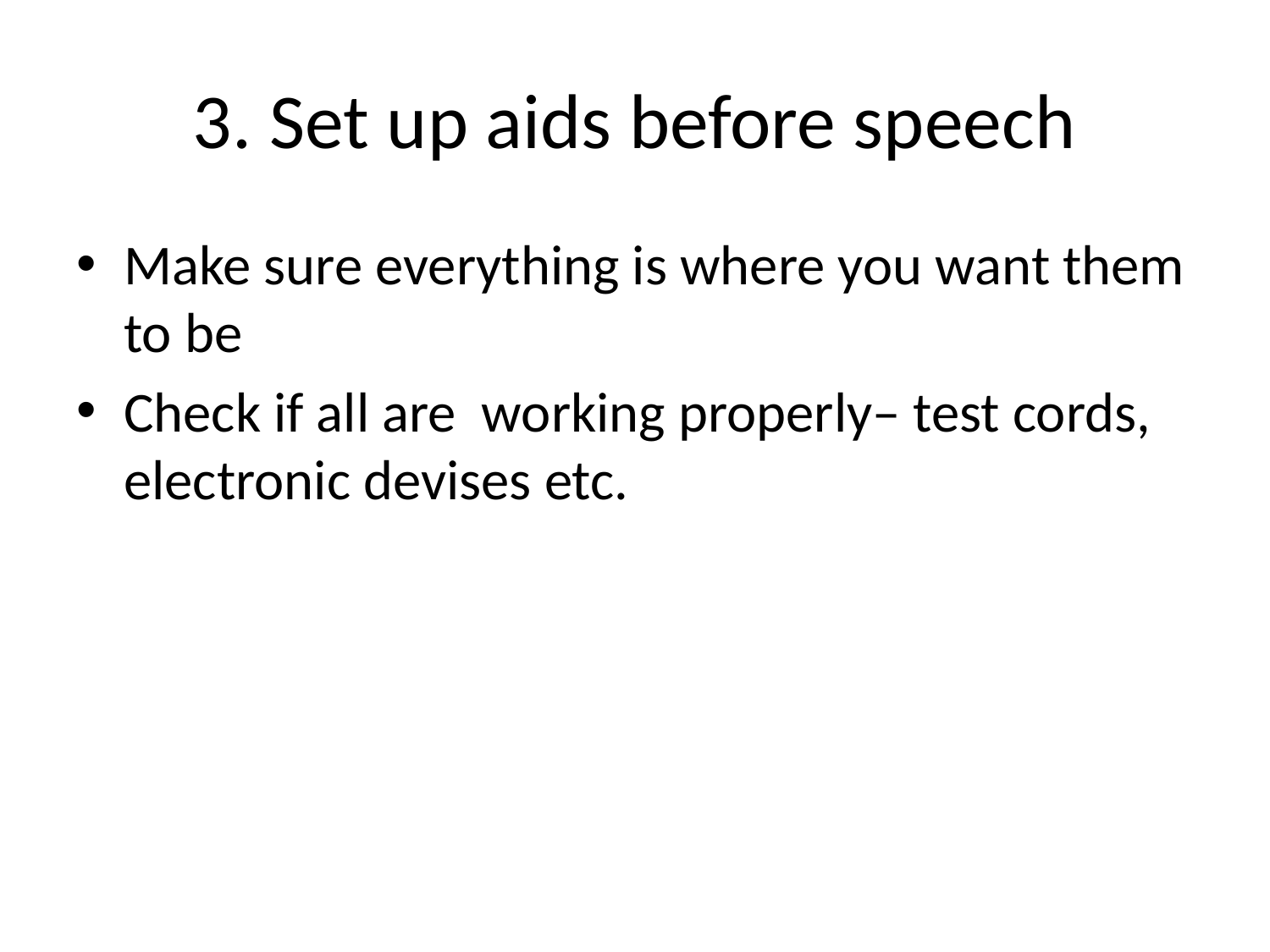

# 3. Set up aids before speech
Make sure everything is where you want them to be
Check if all are  working properly– test cords, electronic devises etc.